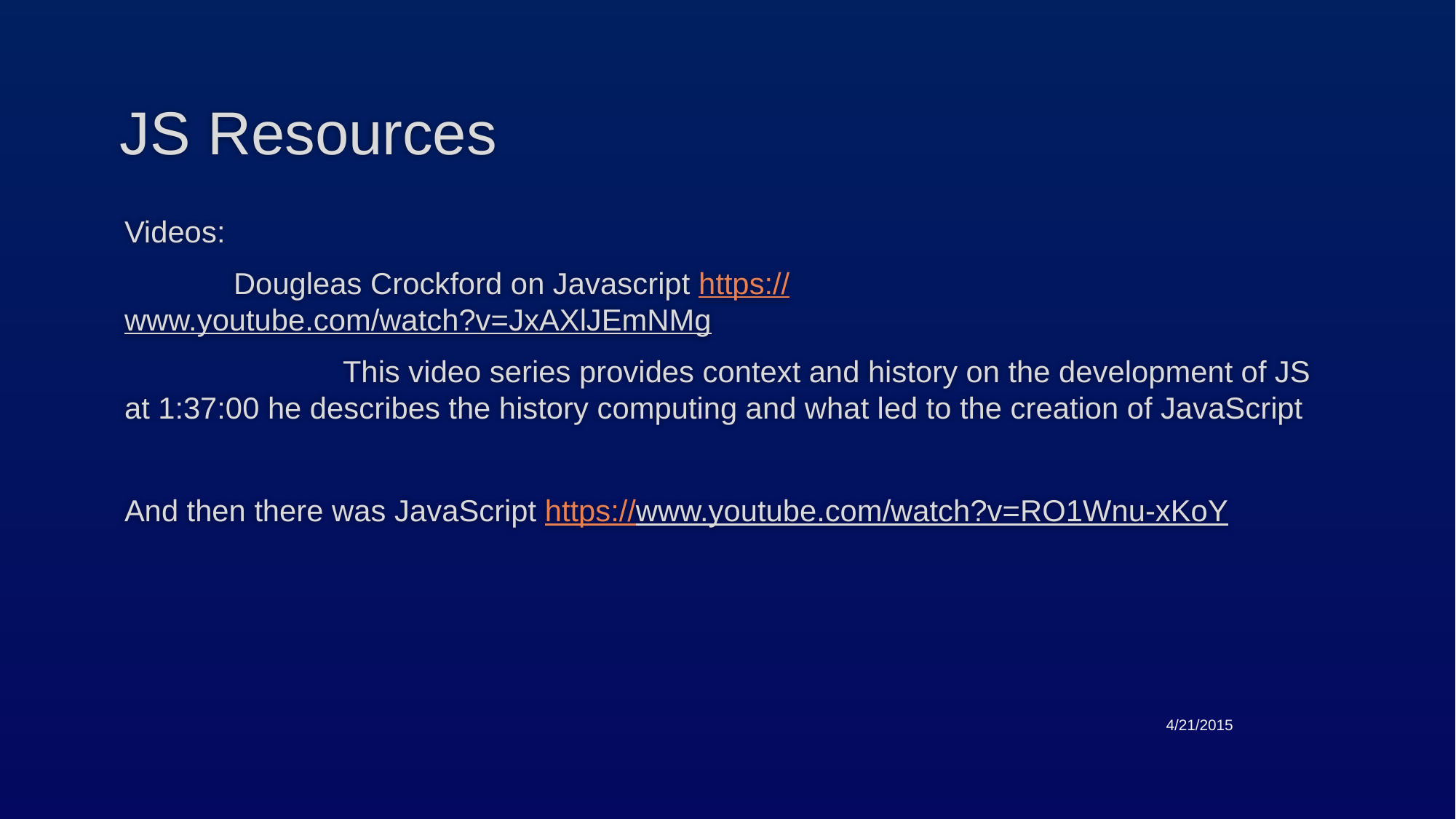

# JS Resources
Videos:
	Dougleas Crockford on Javascript https://www.youtube.com/watch?v=JxAXlJEmNMg
		This video series provides context and history on the development of JS at 1:37:00 he describes the history computing and what led to the creation of JavaScript

And then there was JavaScript https://www.youtube.com/watch?v=RO1Wnu-xKoY
4/21/2015